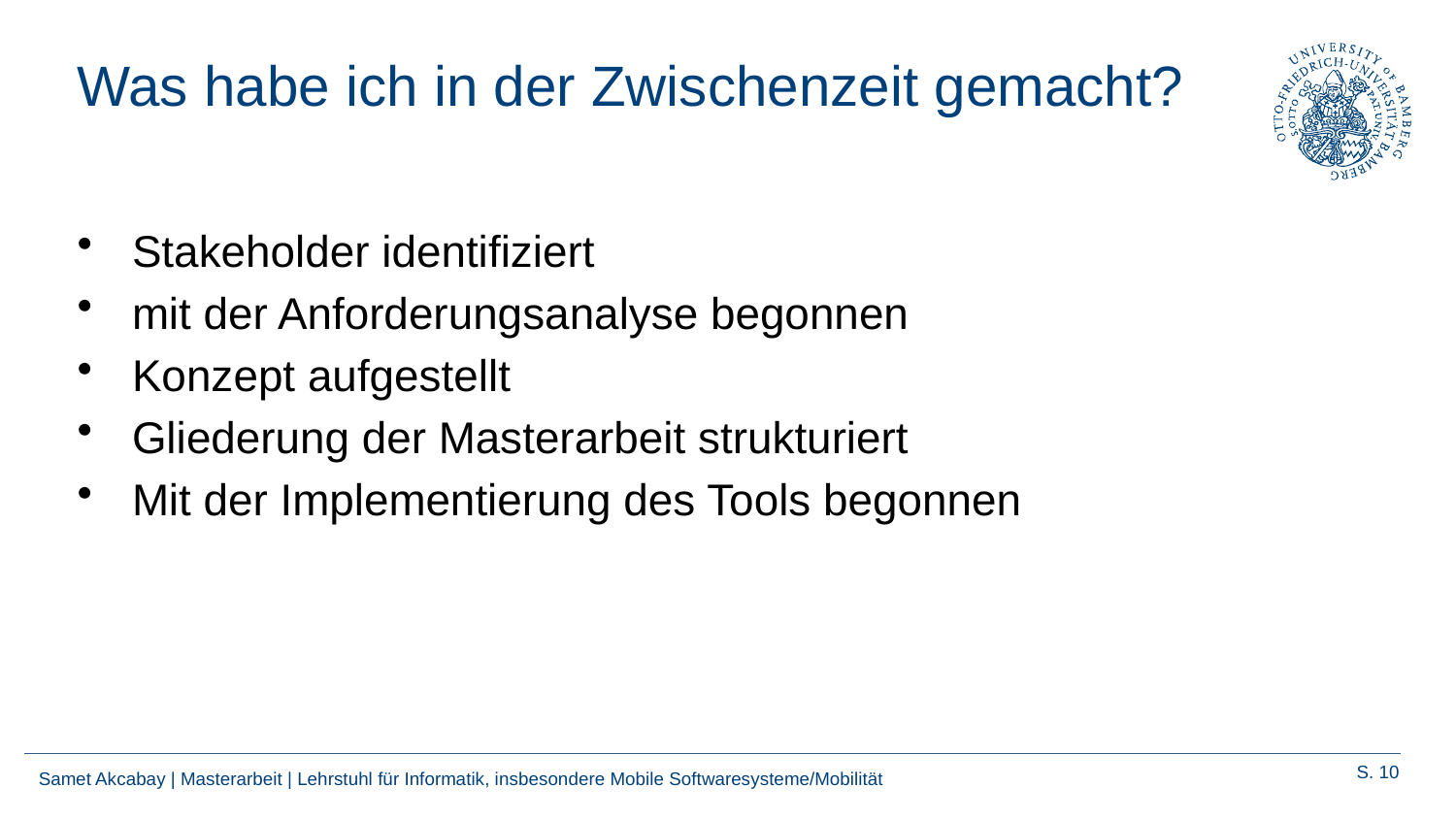

# Was habe ich in der Zwischenzeit gemacht?
Stakeholder identifiziert
mit der Anforderungsanalyse begonnen
Konzept aufgestellt
Gliederung der Masterarbeit strukturiert
Mit der Implementierung des Tools begonnen